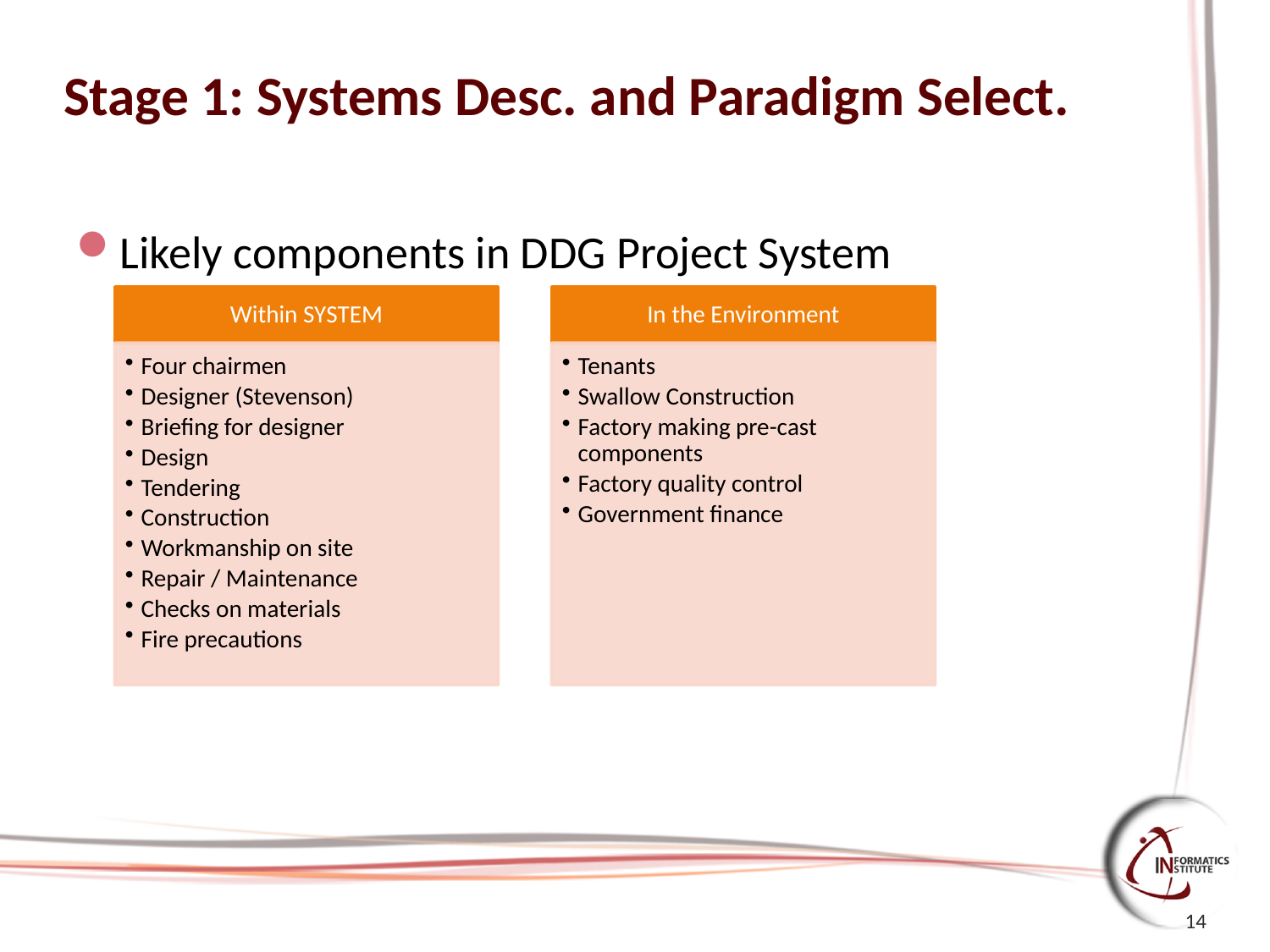

# Stage 1: Systems Desc. and Paradigm Select.
Likely components in DDG Project System

Within SYSTEM
Four chairmen
Designer (Stevenson)
Briefing for designer
Design
Tendering
Construction
Workmanship on site
Repair / Maintenance
Checks on materials
Fire precautions
In the Environment
Tenants
Swallow Construction
Factory making pre-cast components
Factory quality control
Government finance
14